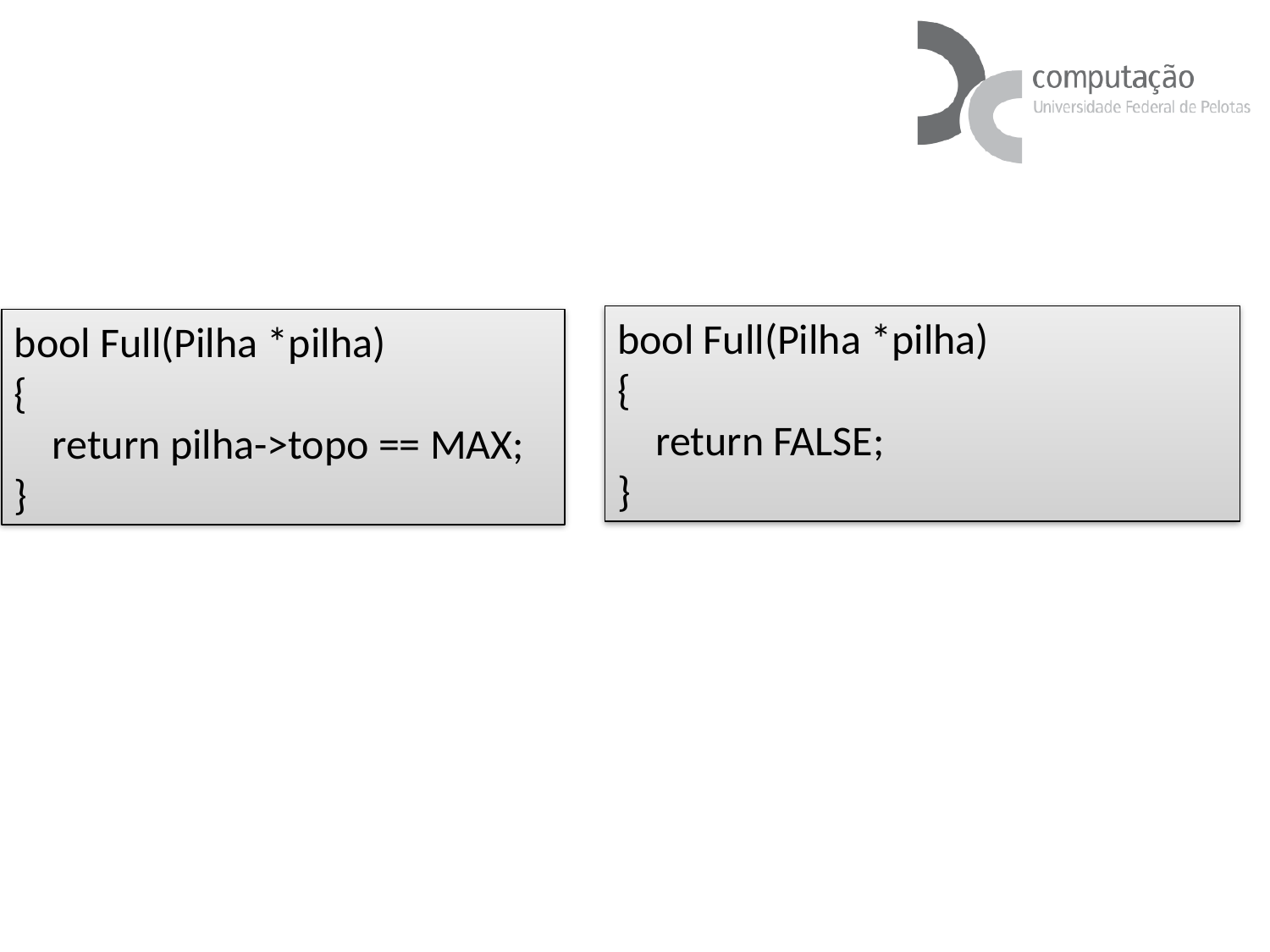

#
bool Full(Pilha *pilha)
{
    return FALSE;
}
bool Full(Pilha *pilha)
{
    return pilha->topo == MAX;
}